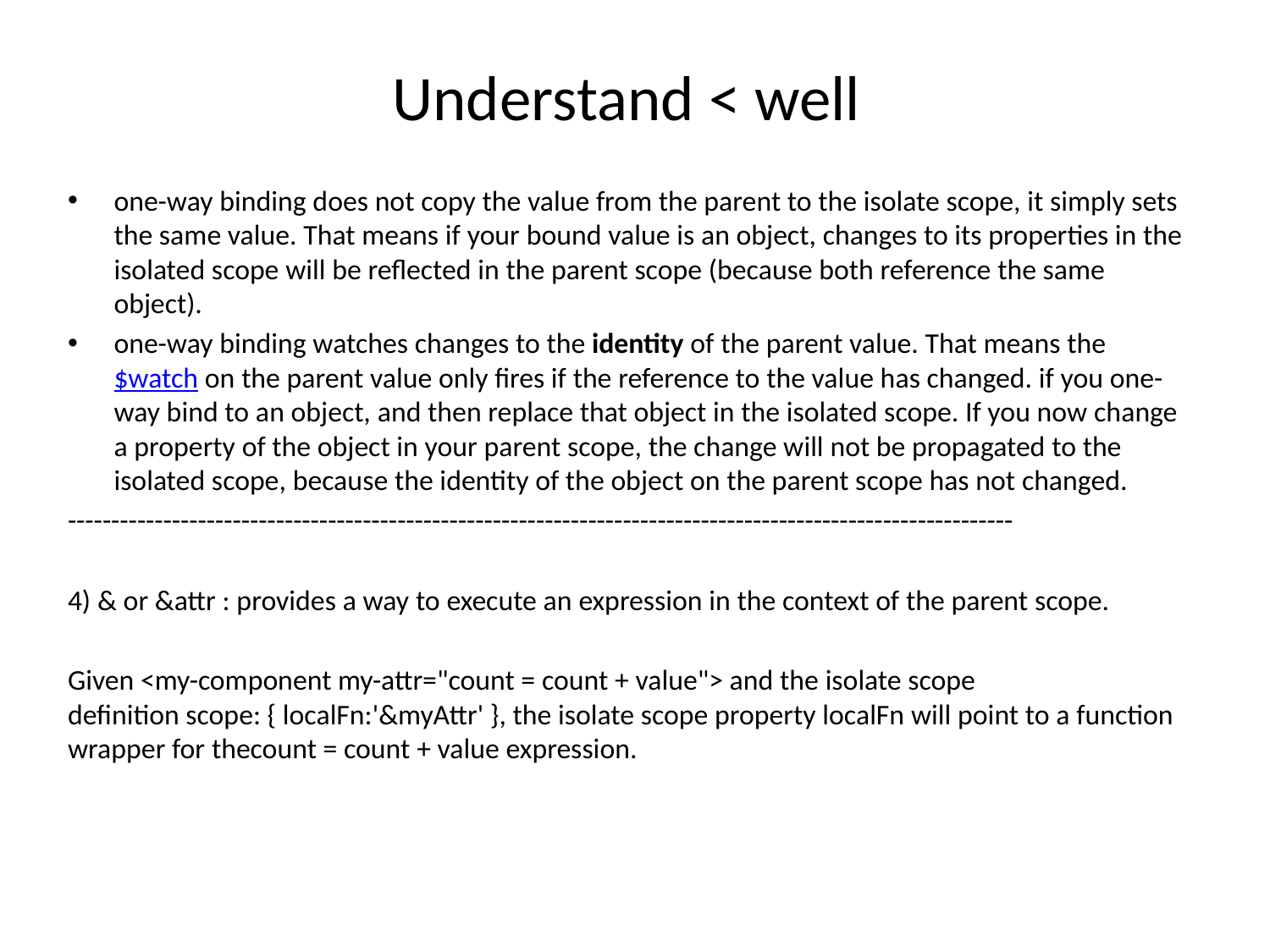

# Understand < well
one-way binding does not copy the value from the parent to the isolate scope, it simply sets the same value. That means if your bound value is an object, changes to its properties in the isolated scope will be reflected in the parent scope (because both reference the same object).
one-way binding watches changes to the identity of the parent value. That means the $watch on the parent value only fires if the reference to the value has changed. if you one-way bind to an object, and then replace that object in the isolated scope. If you now change a property of the object in your parent scope, the change will not be propagated to the isolated scope, because the identity of the object on the parent scope has not changed.
-------------------------------------------------------------------------------------------------------------

4) & or &attr : provides a way to execute an expression in the context of the parent scope.

Given <my-component my-attr="count = count + value"> and the isolate scope definition scope: { localFn:'&myAttr' }, the isolate scope property localFn will point to a function wrapper for thecount = count + value expression.